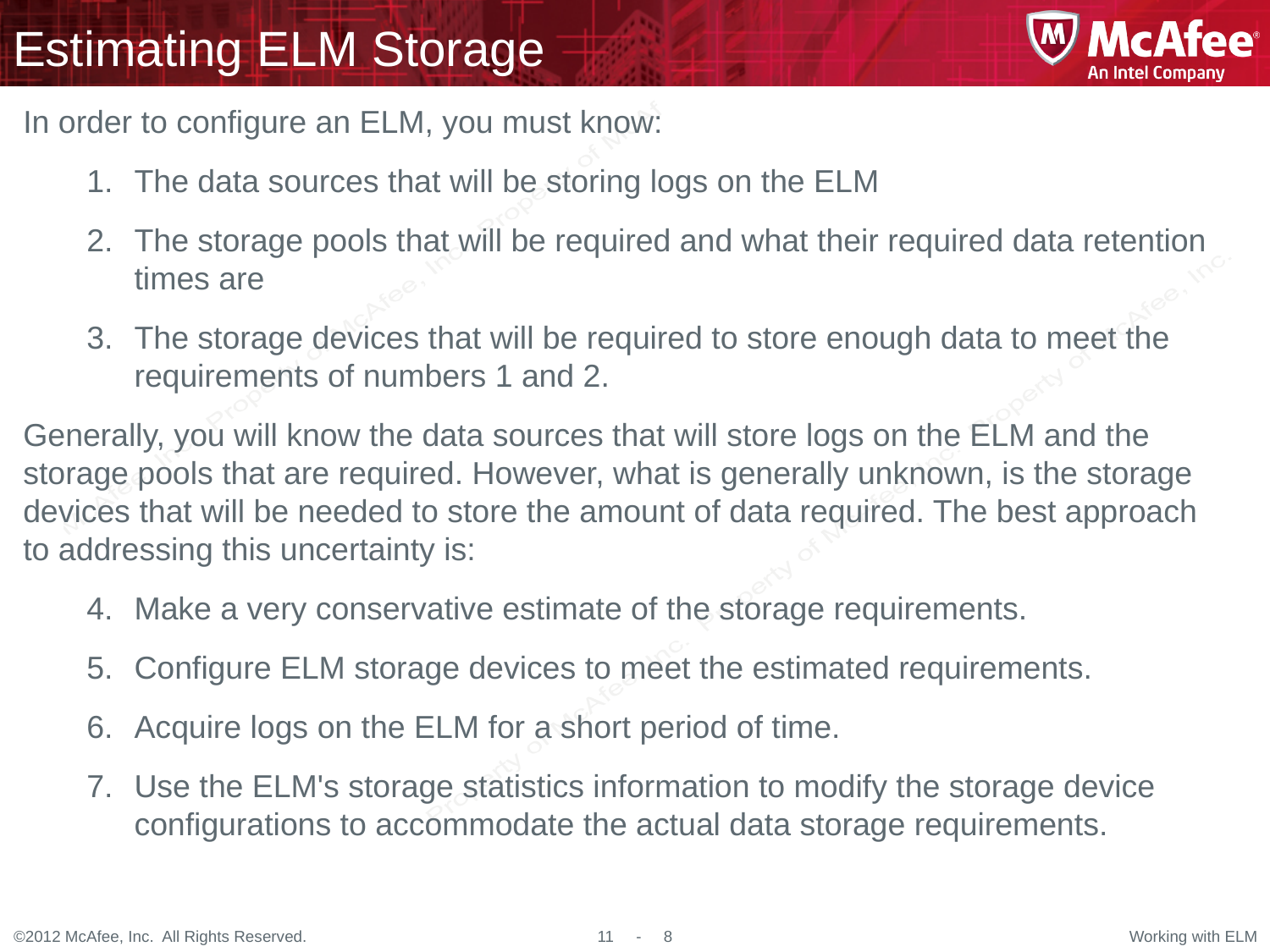

# Estimating ELM Storage
In order to configure an ELM, you must know:
The data sources that will be storing logs on the ELM
The storage pools that will be required and what their required data retention times are
The storage devices that will be required to store enough data to meet the requirements of numbers 1 and 2.
Generally, you will know the data sources that will store logs on the ELM and the storage pools that are required. However, what is generally unknown, is the storage devices that will be needed to store the amount of data required. The best approach to addressing this uncertainty is:
Make a very conservative estimate of the storage requirements.
Configure ELM storage devices to meet the estimated requirements.
Acquire logs on the ELM for a short period of time.
Use the ELM's storage statistics information to modify the storage device configurations to accommodate the actual data storage requirements.
Working with ELM